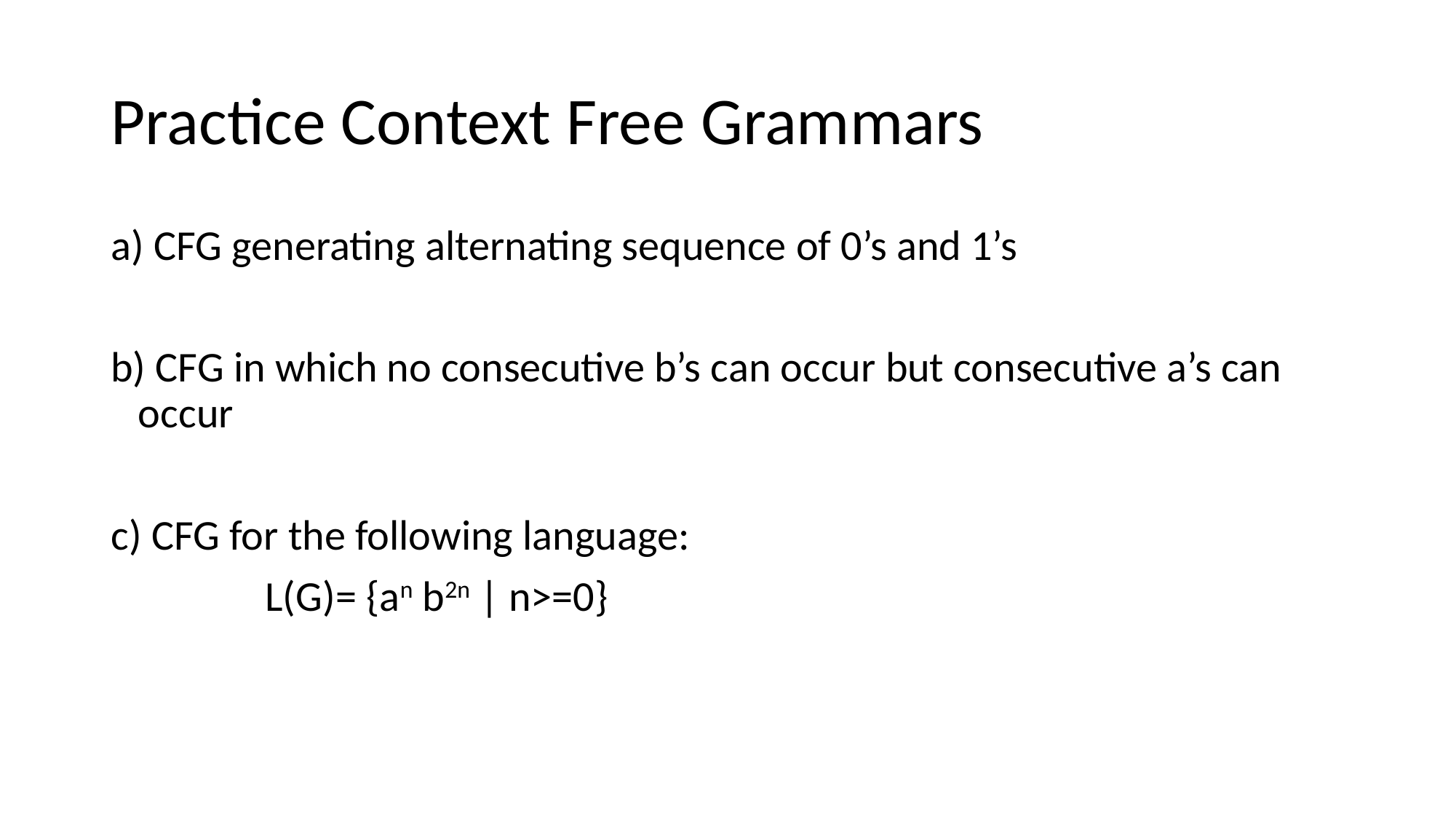

# Practice Context Free Grammars
a) CFG generating alternating sequence of 0’s and 1’s

b) CFG in which no consecutive b’s can occur but consecutive a’s can occur

c) CFG for the following language:
                L(G)= {an b2n | n>=0}